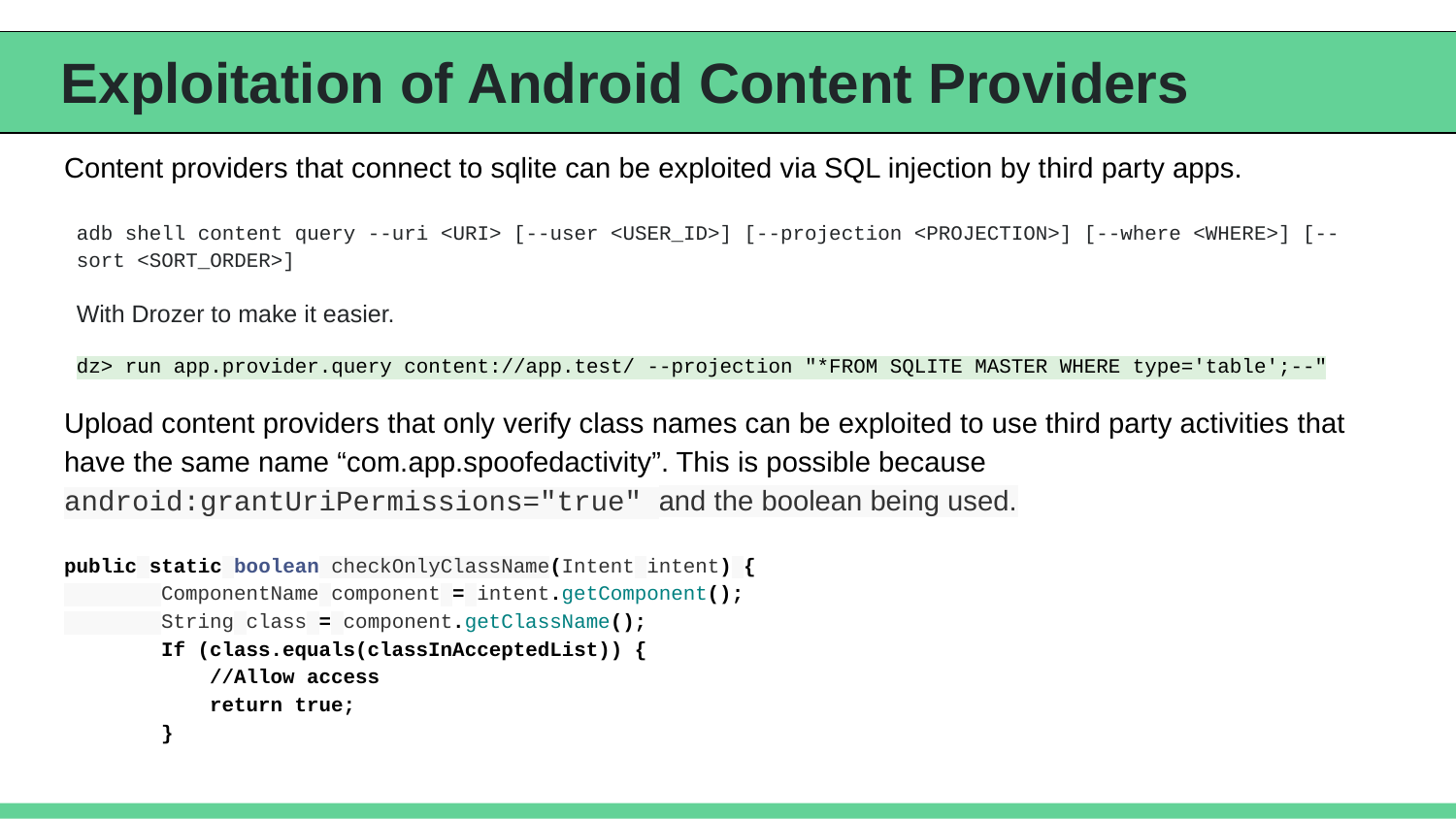

# Exploitation of Android Content Providers
Content providers that connect to sqlite can be exploited via SQL injection by third party apps.
adb shell content query --uri <URI> [--user <USER_ID>] [--projection <PROJECTION>] [--where <WHERE>] [--sort <SORT_ORDER>]
With Drozer to make it easier.
dz> run app.provider.query content://app.test/ --projection "*FROM SQLITE MASTER WHERE type='table';--"
Upload content providers that only verify class names can be exploited to use third party activities that have the same name “com.app.spoofedactivity”. This is possible because android:grantUriPermissions="true" and the boolean being used.
public static boolean checkOnlyClassName(Intent intent) {
        ComponentName component = intent.getComponent();
        String class = component.getClassName();
        If (class.equals(classInAcceptedList)) {
            //Allow access
            return true;
        }